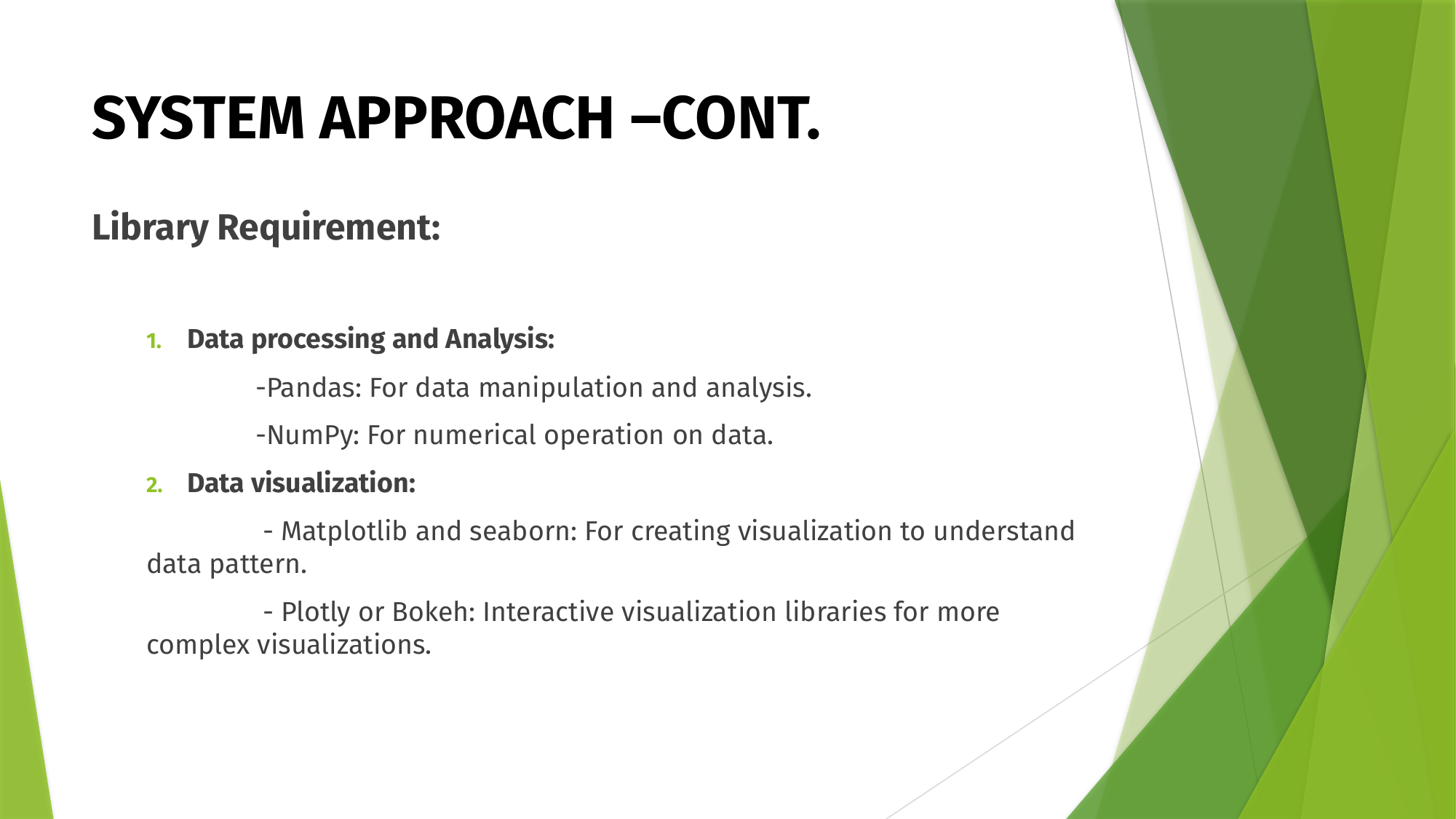

# SYSTEM APPROACH –CONT.
Library Requirement:

Data processing and Analysis:
               -Pandas: For data manipulation and analysis.
               -NumPy: For numerical operation on data.
Data visualization:
                - Matplotlib and seaborn: For creating visualization to understand  data pattern.
                - Plotly or Bokeh: Interactive visualization libraries for more complex visualizations.